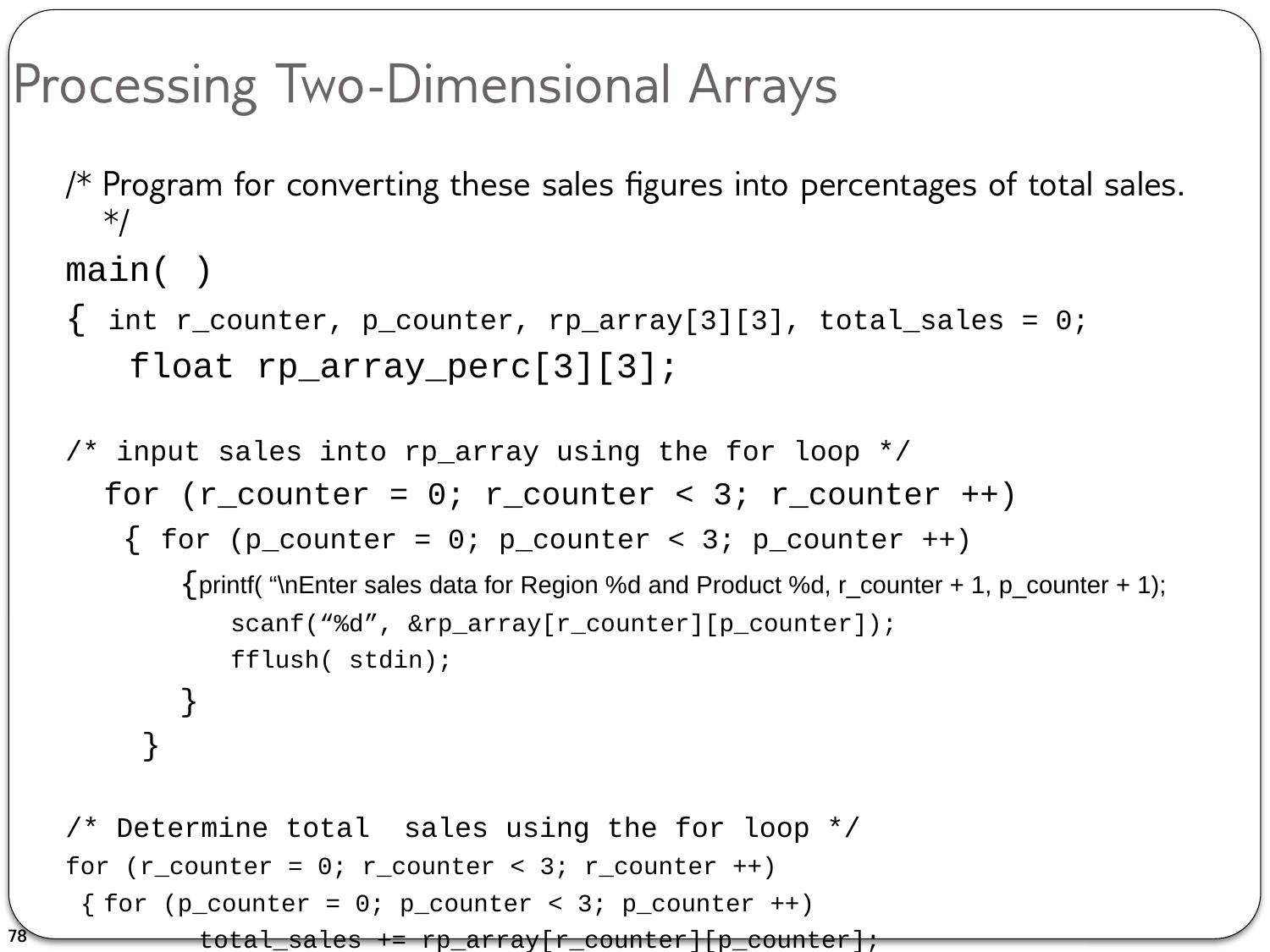

# Processing Two-Dimensional Arrays
/* Program for converting these sales figures into percentages of total sales. */
main( )
{ int r_counter, p_counter, rp_array[3][3], total_sales = 0;
   float rp_array_perc[3][3];

/* input sales into rp_array using the for loop */
  for (r_counter = 0; r_counter < 3; r_counter ++)
	 { for (p_counter = 0; p_counter < 3; p_counter ++)
      {printf( “\nEnter sales data for Region %d and Product %d, r_counter + 1, p_counter + 1);
      	scanf(“%d”, &rp_array[r_counter][p_counter]);
      	fflush( stdin);
      }
    }

/* Determine total  sales using the for loop */
for (r_counter = 0; r_counter < 3; r_counter ++)
 {	for (p_counter = 0; p_counter < 3; p_counter ++)
         total_sales += rp_array[r_counter][p_counter];
  }